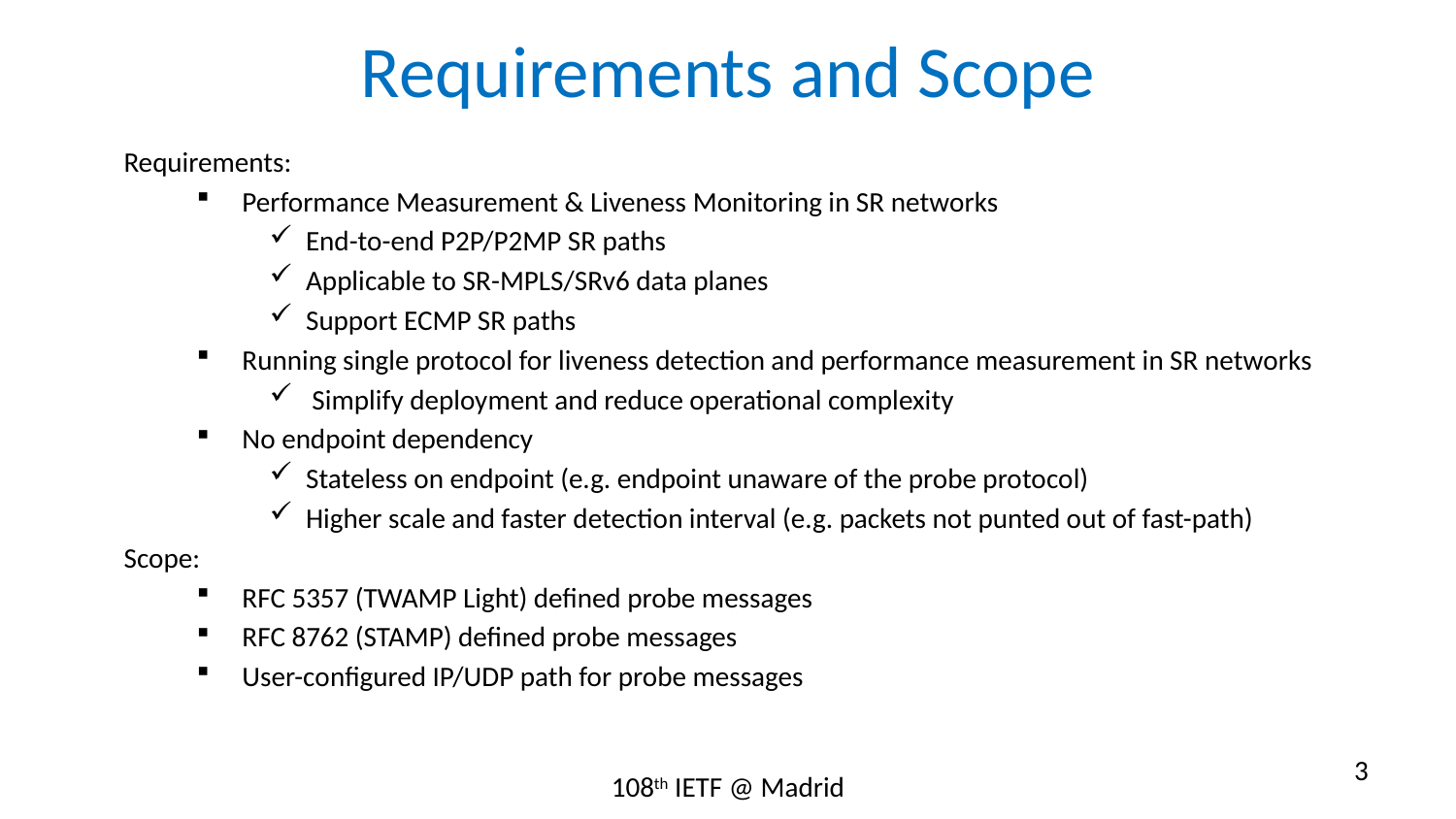

# Requirements and Scope
Requirements:
Performance Measurement & Liveness Monitoring in SR networks
End-to-end P2P/P2MP SR paths
Applicable to SR-MPLS/SRv6 data planes
Support ECMP SR paths
Running single protocol for liveness detection and performance measurement in SR networks
 Simplify deployment and reduce operational complexity
No endpoint dependency
Stateless on endpoint (e.g. endpoint unaware of the probe protocol)
Higher scale and faster detection interval (e.g. packets not punted out of fast-path)
Scope:
RFC 5357 (TWAMP Light) defined probe messages
RFC 8762 (STAMP) defined probe messages
User-configured IP/UDP path for probe messages

3
108th IETF @ Madrid